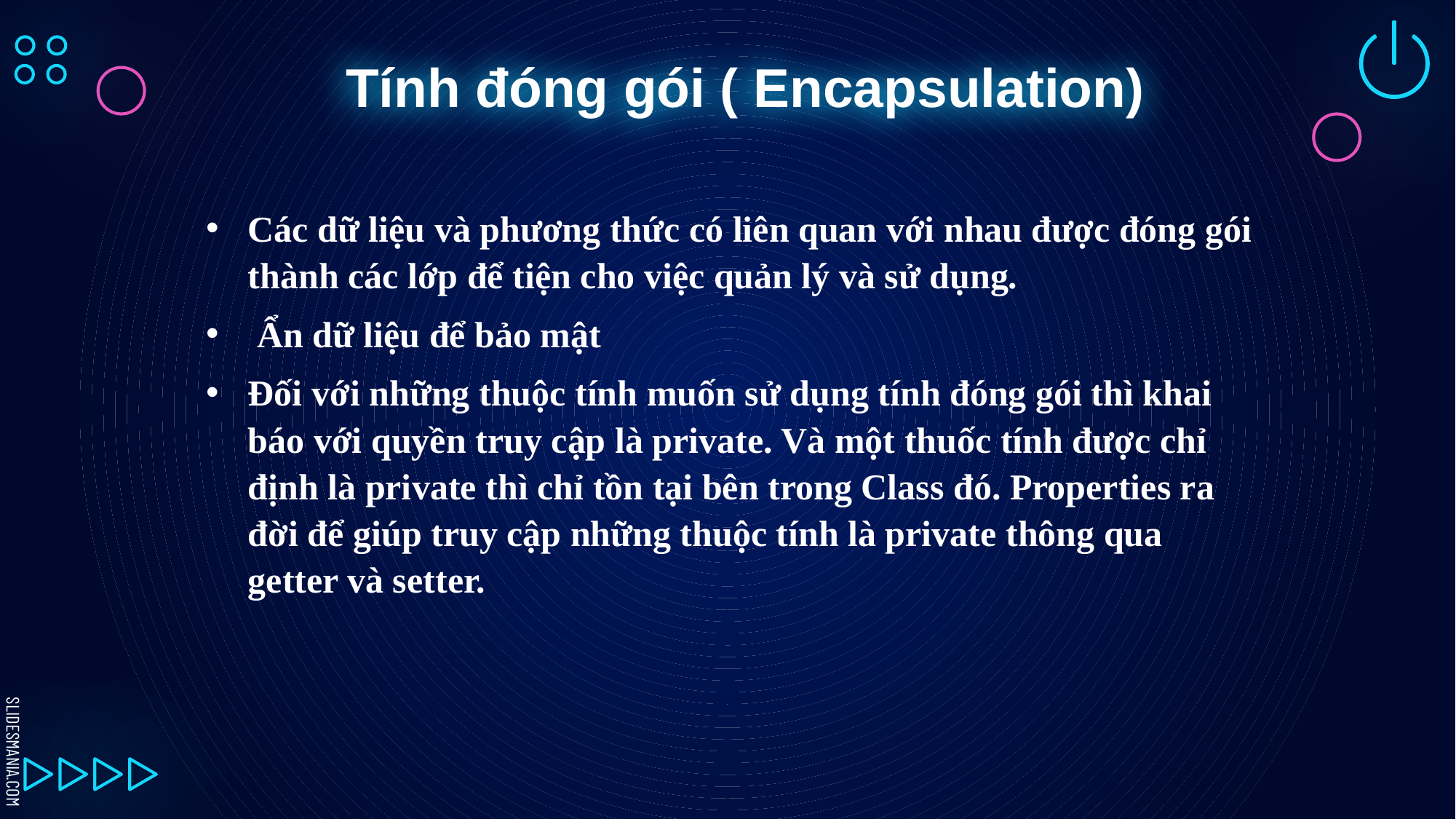

# Tính đóng gói ( Encapsulation)
Các dữ liệu và phương thức có liên quan với nhau được đóng gói thành các lớp để tiện cho việc quản lý và sử dụng.
 Ẩn dữ liệu để bảo mật
Đối với những thuộc tính muốn sử dụng tính đóng gói thì khai báo với quyền truy cập là private. Và một thuốc tính được chỉ định là private thì chỉ tồn tại bên trong Class đó. Properties ra đời để giúp truy cập những thuộc tính là private thông qua getter và setter.